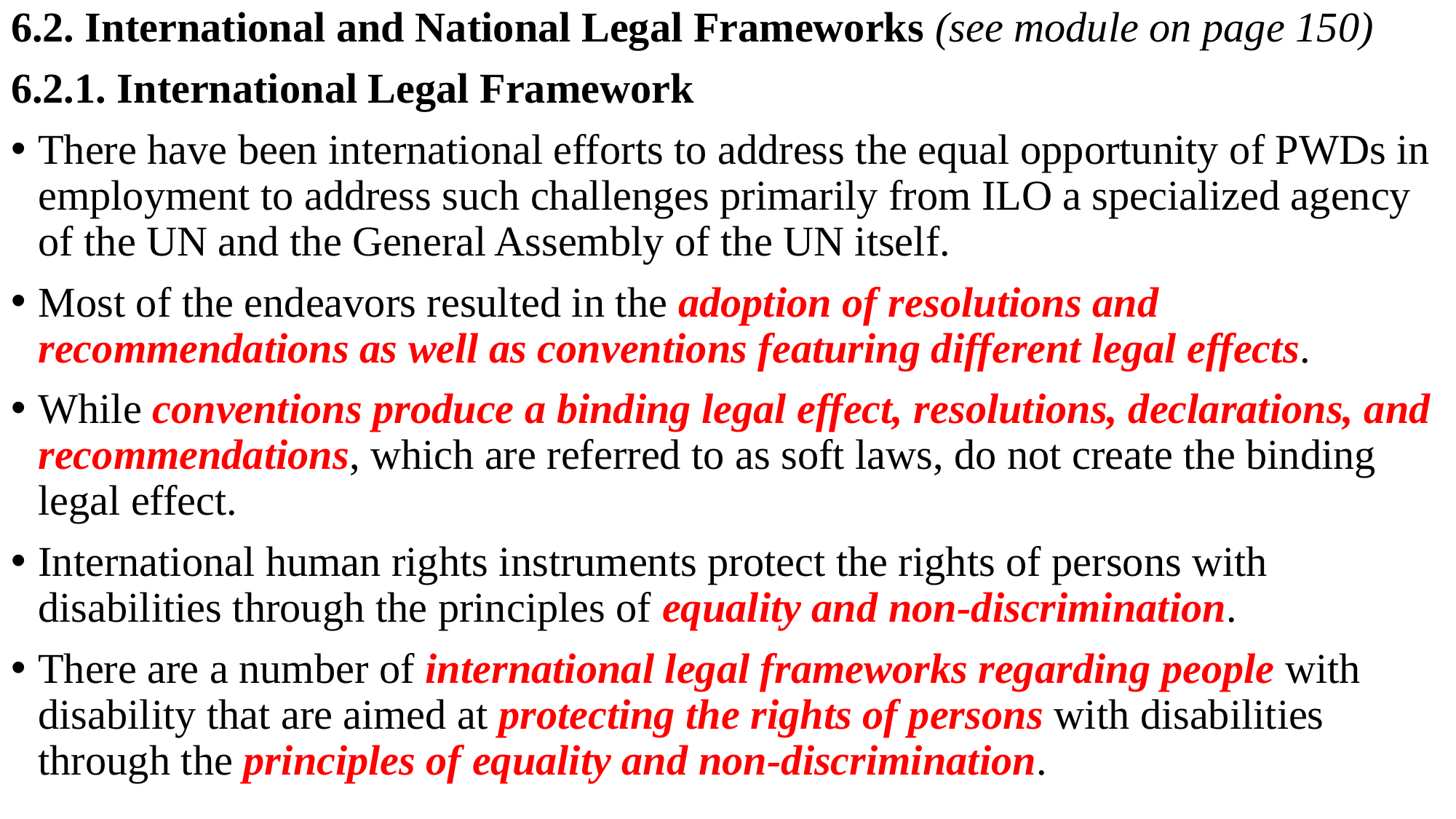

6.2. International and National Legal Frameworks (see module on page 150)
6.2.1. International Legal Framework
There have been international efforts to address the equal opportunity of PWDs in employment to address such challenges primarily from ILO a specialized agency of the UN and the General Assembly of the UN itself.
Most of the endeavors resulted in the adoption of resolutions and recommendations as well as conventions featuring different legal effects.
While conventions produce a binding legal effect, resolutions, declarations, and recommendations, which are referred to as soft laws, do not create the binding legal effect.
International human rights instruments protect the rights of persons with disabilities through the principles of equality and non-discrimination.
There are a number of international legal frameworks regarding people with disability that are aimed at protecting the rights of persons with disabilities through the principles of equality and non-discrimination.